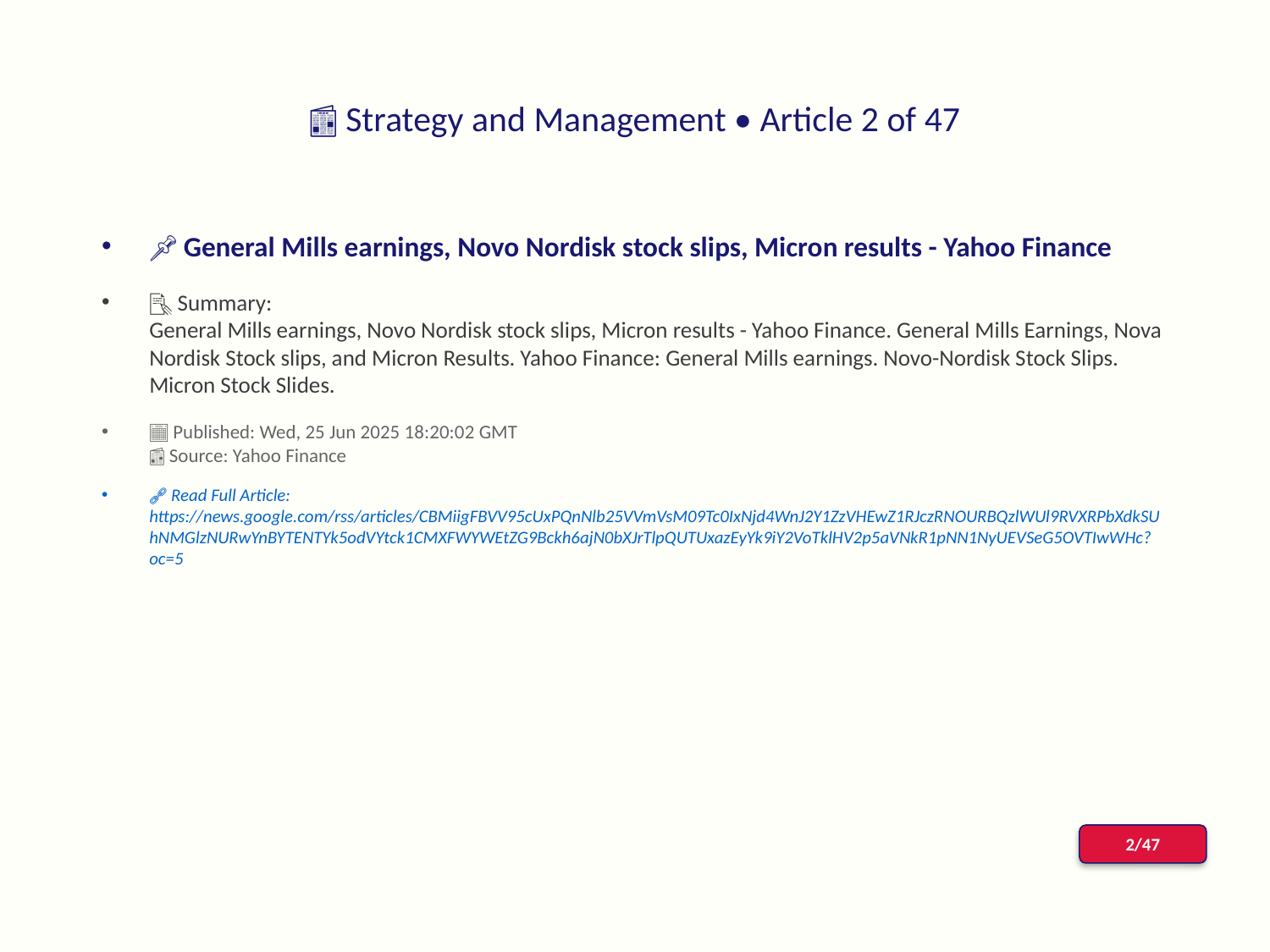

# 📰 Strategy and Management • Article 2 of 47
📌 General Mills earnings, Novo Nordisk stock slips, Micron results - Yahoo Finance
📝 Summary:
General Mills earnings, Novo Nordisk stock slips, Micron results - Yahoo Finance. General Mills Earnings, Nova Nordisk Stock slips, and Micron Results. Yahoo Finance: General Mills earnings. Novo-Nordisk Stock Slips. Micron Stock Slides.
📅 Published: Wed, 25 Jun 2025 18:20:02 GMT
📰 Source: Yahoo Finance
🔗 Read Full Article: https://news.google.com/rss/articles/CBMiigFBVV95cUxPQnNlb25VVmVsM09Tc0IxNjd4WnJ2Y1ZzVHEwZ1RJczRNOURBQzlWUl9RVXRPbXdkSUhNMGlzNURwYnBYTENTYk5odVYtck1CMXFWYWEtZG9Bckh6ajN0bXJrTlpQUTUxazEyYk9iY2VoTklHV2p5aVNkR1pNN1NyUEVSeG5OVTIwWHc?oc=5
2/47